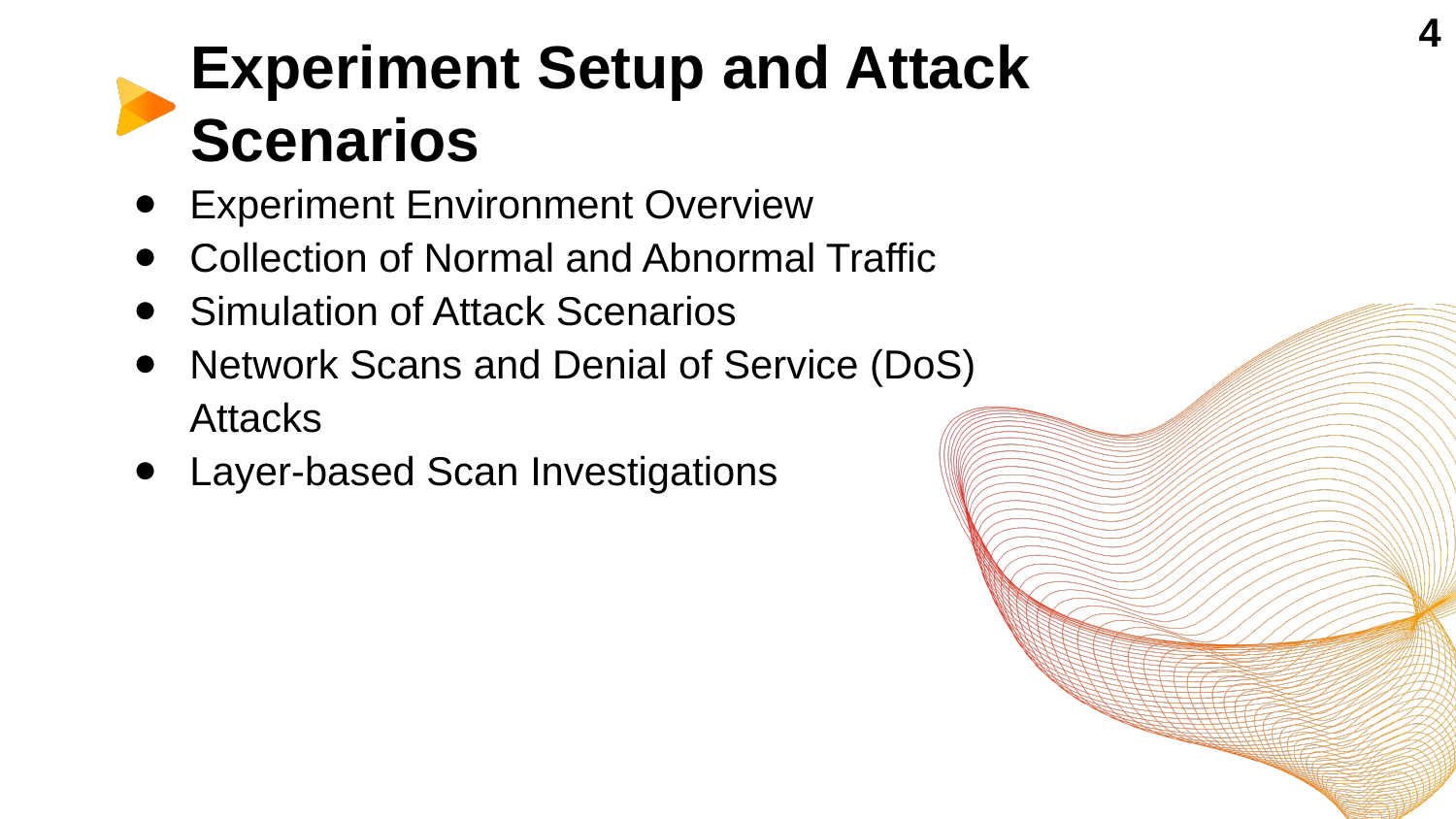

4
# Experiment Setup and Attack Scenarios
Experiment Environment Overview
Collection of Normal and Abnormal Traffic
Simulation of Attack Scenarios
Network Scans and Denial of Service (DoS) Attacks
Layer-based Scan Investigations